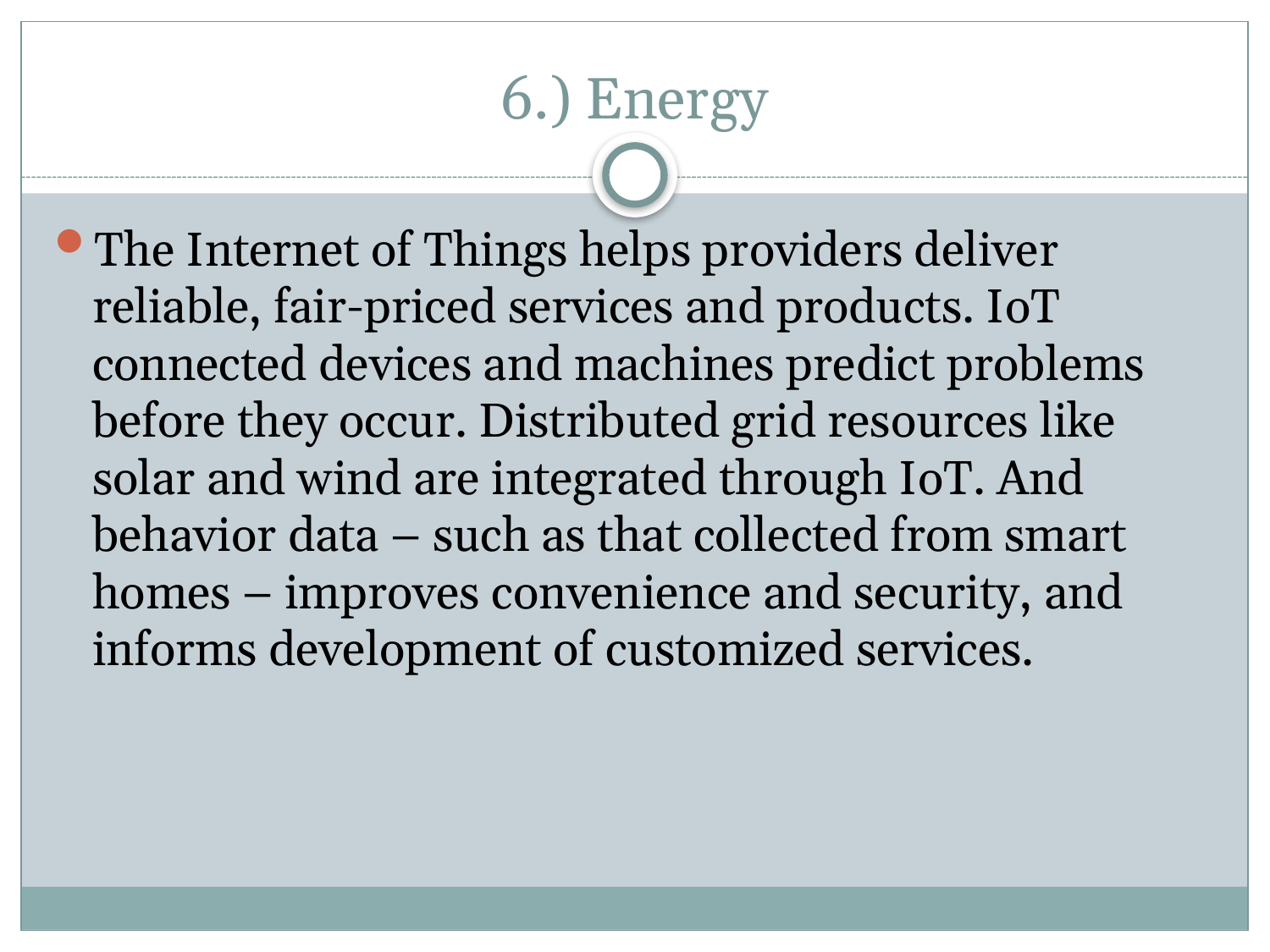

# 6.) Energy
The Internet of Things helps providers deliver reliable, fair-priced services and products. IoT connected devices and machines predict problems before they occur. Distributed grid resources like solar and wind are integrated through IoT. And behavior data – such as that collected from smart homes – improves convenience and security, and informs development of customized services.